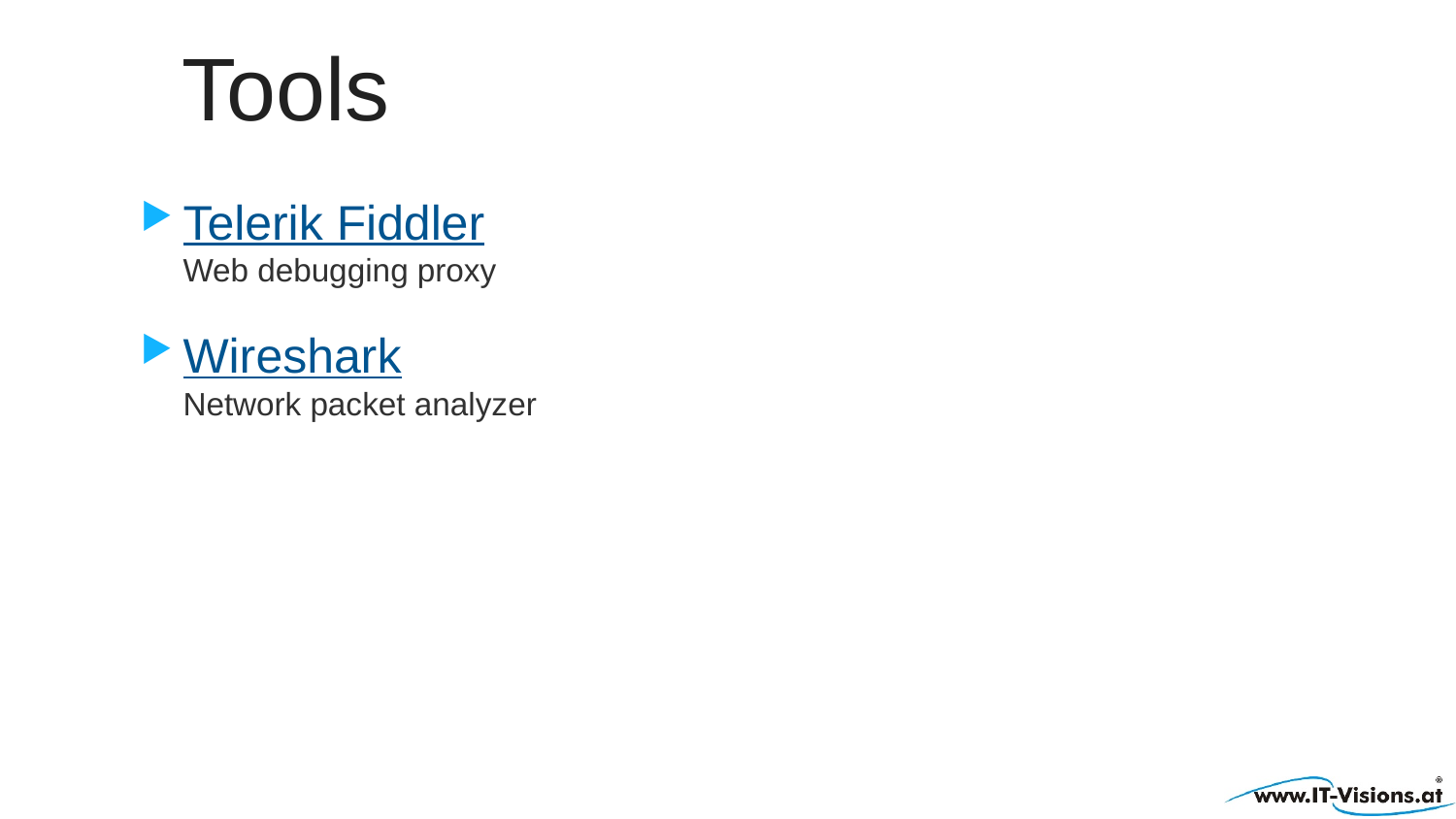

# Tools
Telerik Fiddler
Web debugging proxy
Wireshark
Network packet analyzer